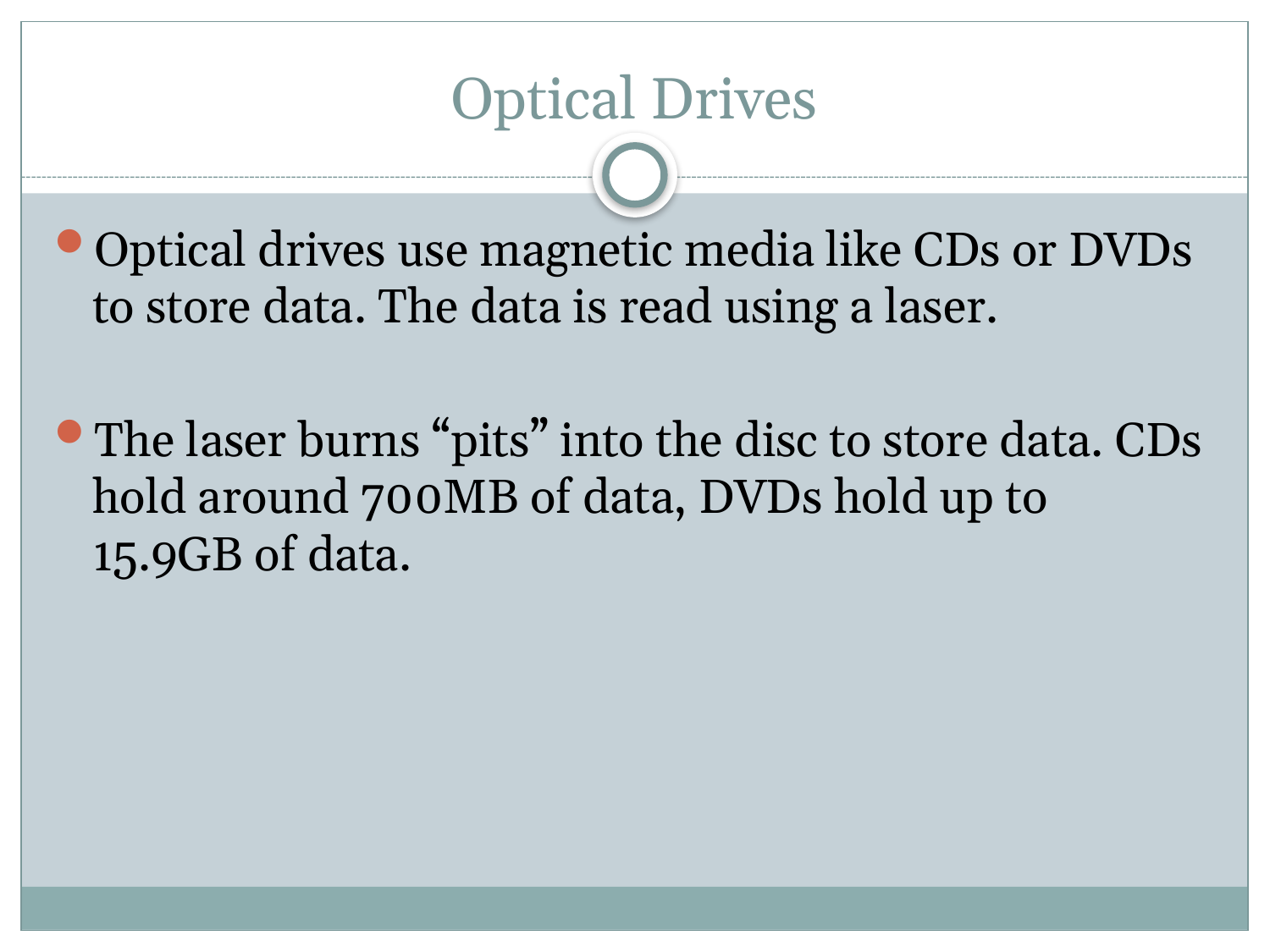

# Optical Drives
Optical drives use magnetic media like CDs or DVDs to store data. The data is read using a laser.

The laser burns “pits” into the disc to store data. CDs hold around 700MB of data, DVDs hold up to 15.9GB of data.